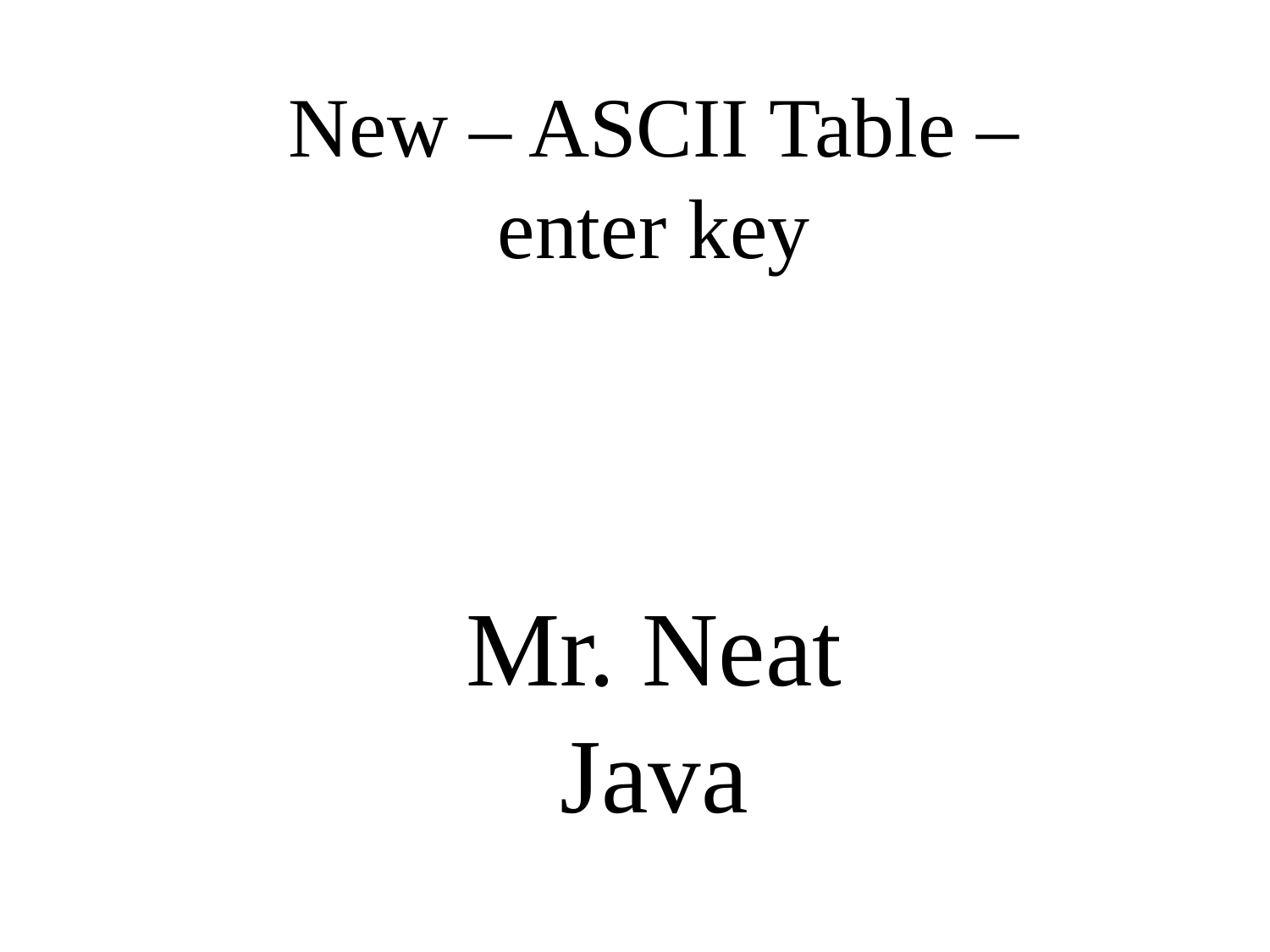

New – ASCII Table – enter key

Mr. Neat
Java